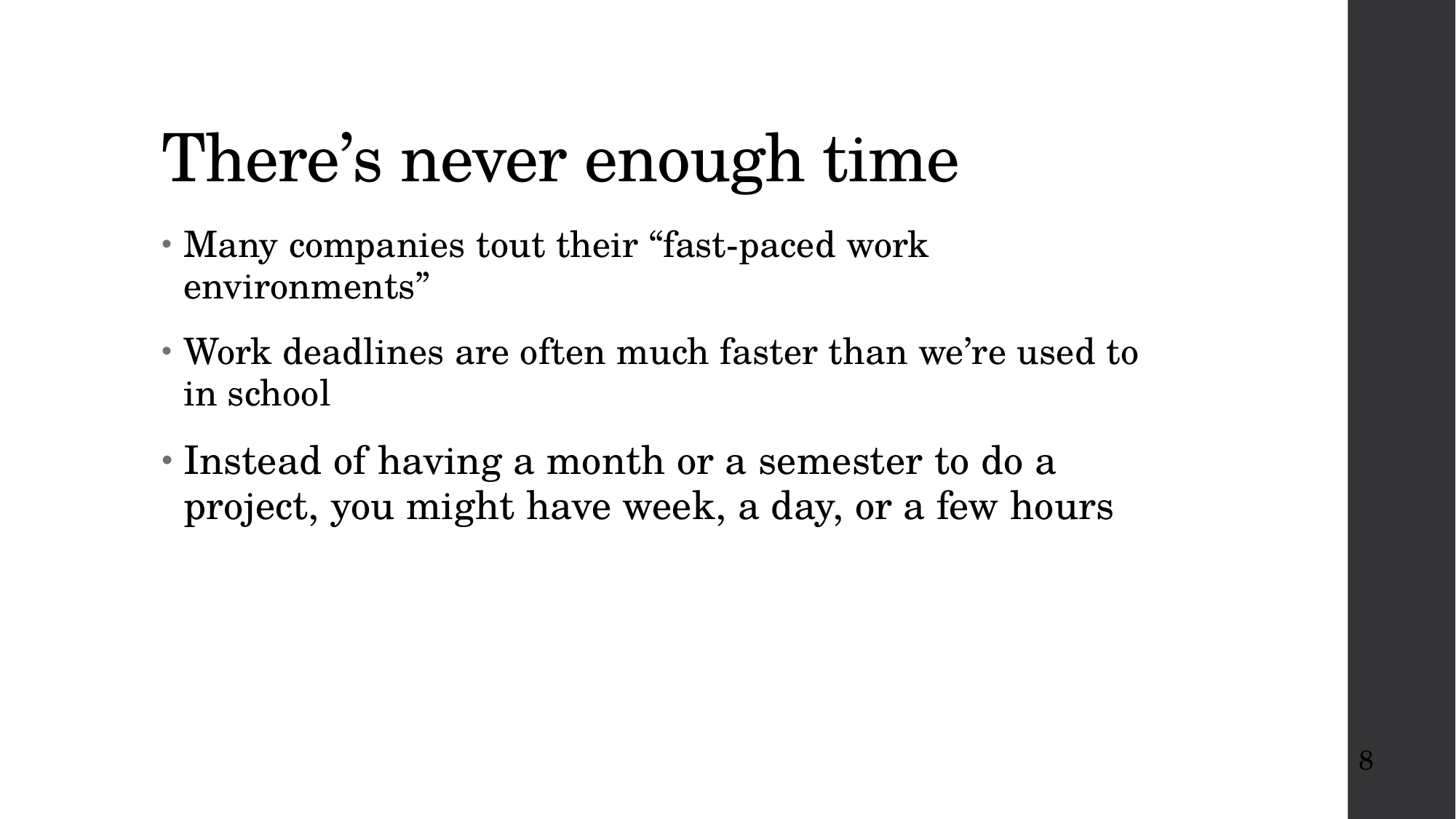

# There’s never enough time
Many companies tout their “fast-paced work environments”
Work deadlines are often much faster than we’re used to in school
Instead of having a month or a semester to do a project, you might have week, a day, or a few hours
8